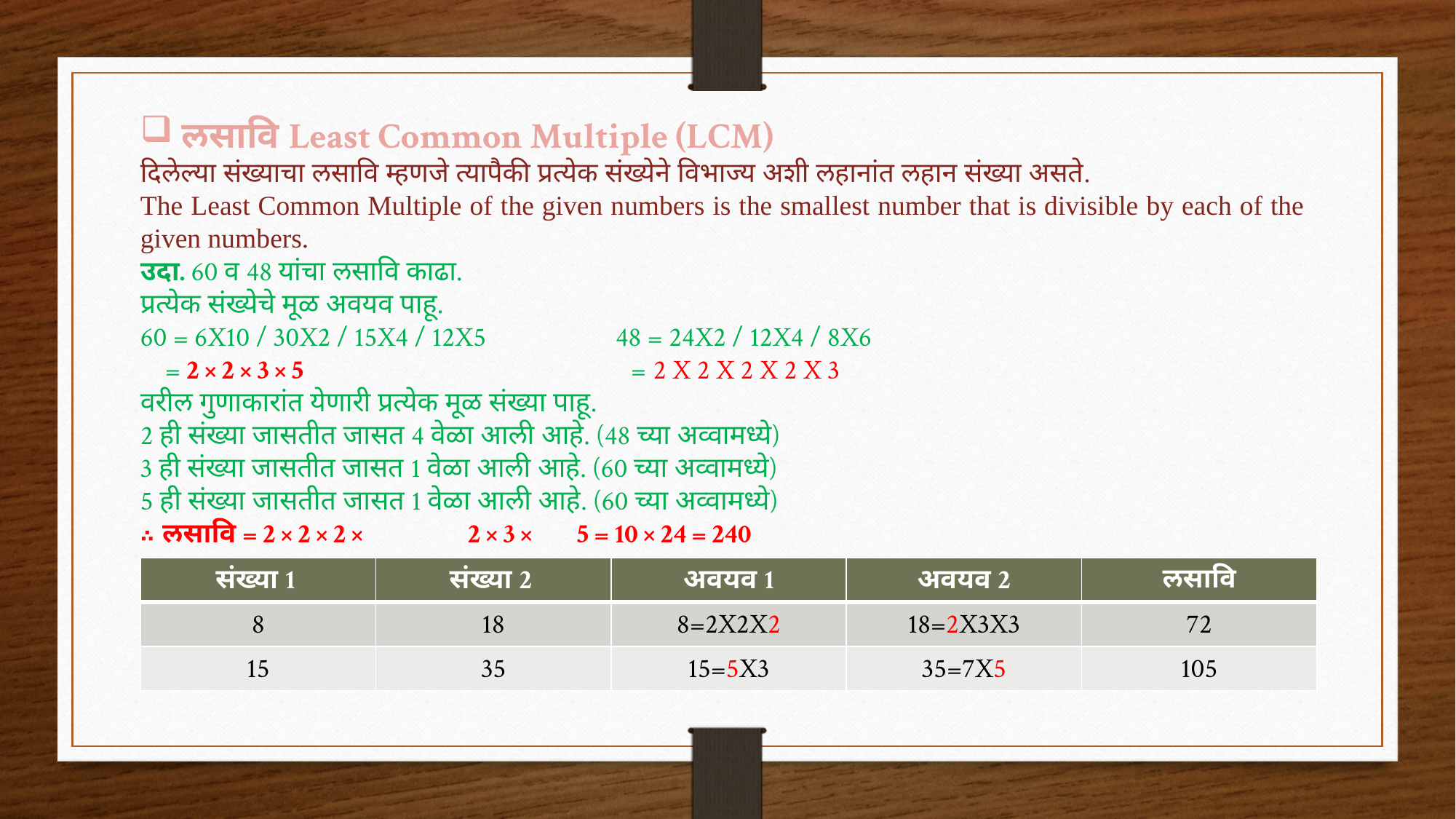

लसावि Least Common Multiple (LCM)
दिलेल्या संख्याचा लसावि म्हणजे त्यापैकी प्रत्येक संख्येने विभाज्य अशी लहानांत लहान संख्या असते.
The Least Common Multiple of the given numbers is the smallest number that is divisible by each of the given numbers.
उदा. 60 व 48 यांचा लसावि काढा.
प्रत्येक संख्येचे मूळ अवयव पाहू.
60 = 6X10 / 30X2 / 15X4 / 12X5                     48 = 24X2 / 12X4 / 8X6
    = 2 × 2 × 3 × 5                                                     = 2 X 2 X 2 X 2 X 3
वरील गुणाकारांत येणारी प्रत्येक मूळ संख्या पाहू.
2 ही संख्या जासतीत जासत 4 वेळा आली आहे. (48 च्या अव्वामध्ये)
3 ही संख्या जासतीत जासत 1 वेळा आली आहे. (60 च्या अव्वामध्ये)
5 ही संख्या जासतीत जासत 1 वेळा आली आहे. (60 च्या अव्वामध्ये)
∴ लसावि = 2 × 2 × 2 ×	2 × 3 ×	5 = 10 × 24 = 240

| संख्या 1 | संख्या 2 | अवयव 1 | अवयव 2 | लसावि |
| --- | --- | --- | --- | --- |
| 8 | 18 | 8=2X2X2 | 18=2X3X3 | 72 |
| 15 | 35 | 15=5X3 | 35=7X5 | 105 |